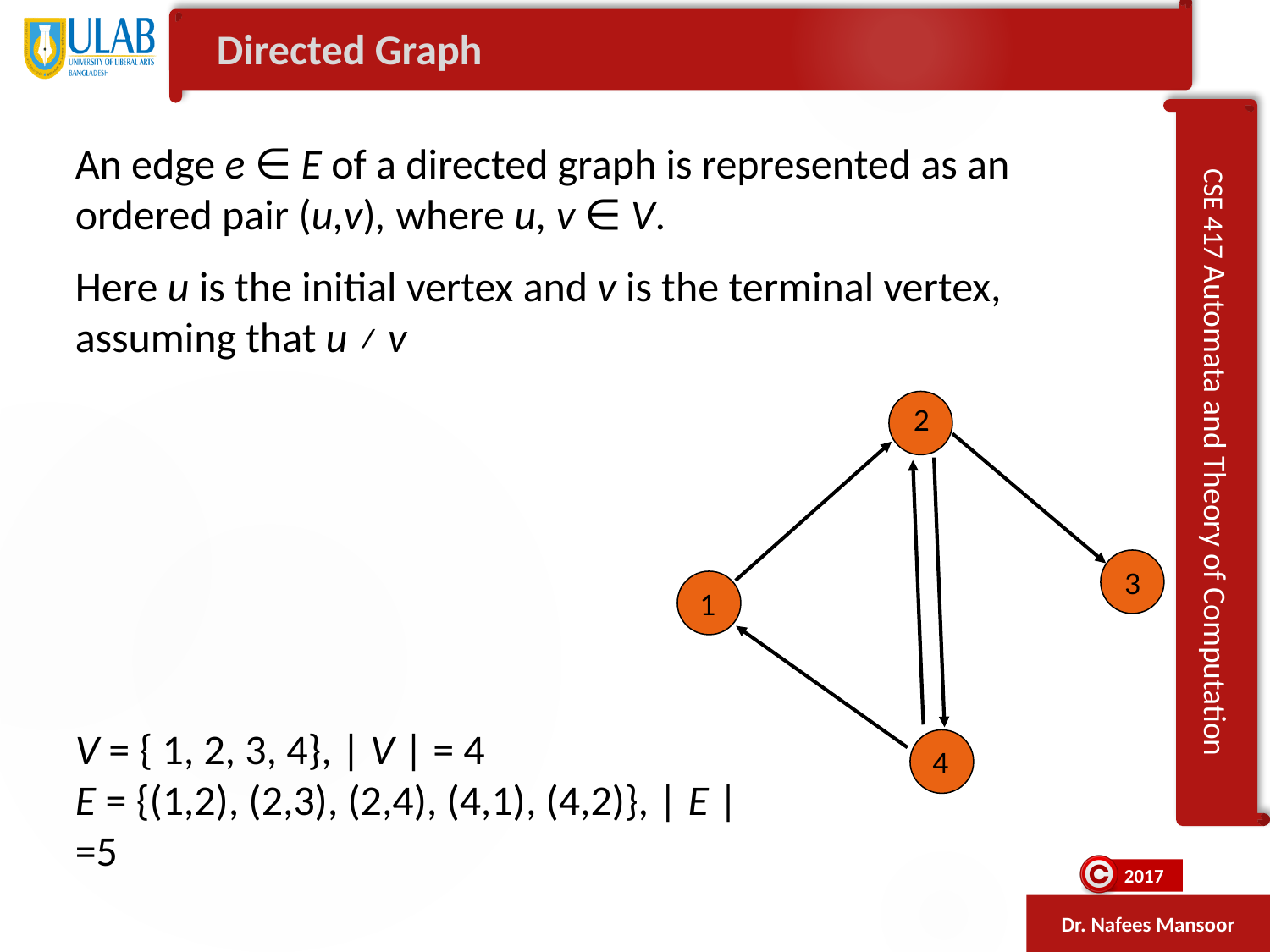

Directed Graph
An edge e ∈ E of a directed graph is represented as an ordered pair (u,v), where u, v ∈ V.
Here u is the initial vertex and v is the terminal vertex, assuming that u ≠ v

3

1

4
2
V = { 1, 2, 3, 4}, | V | = 4
E = {(1,2), (2,3), (2,4), (4,1), (4,2)}, | E |=5